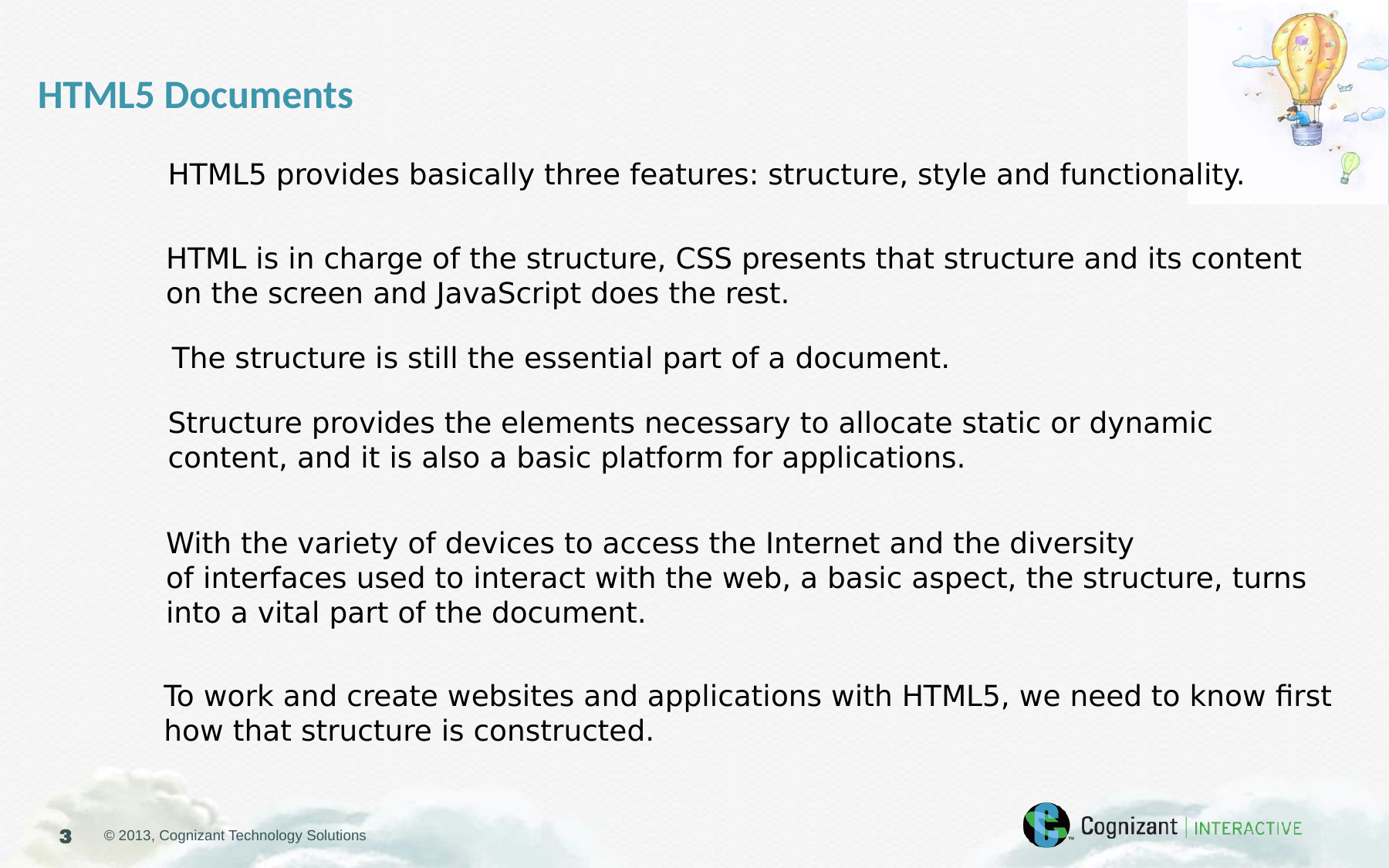

HTML5 Documents
HTML5 provides basically three features: structure, style and functionality.
HTML is in charge of the structure, CSS presents that structure and its content on the screen and JavaScript does the rest.
The structure is still the essential part of a document.
Structure provides the elements necessary to allocate static or dynamic content, and it is also a basic platform for applications.
With the variety of devices to access the Internet and the diversity
of interfaces used to interact with the web, a basic aspect, the structure, turns into a vital part of the document.

To work and create websites and applications with HTML5, we need to know first how that structure is constructed.